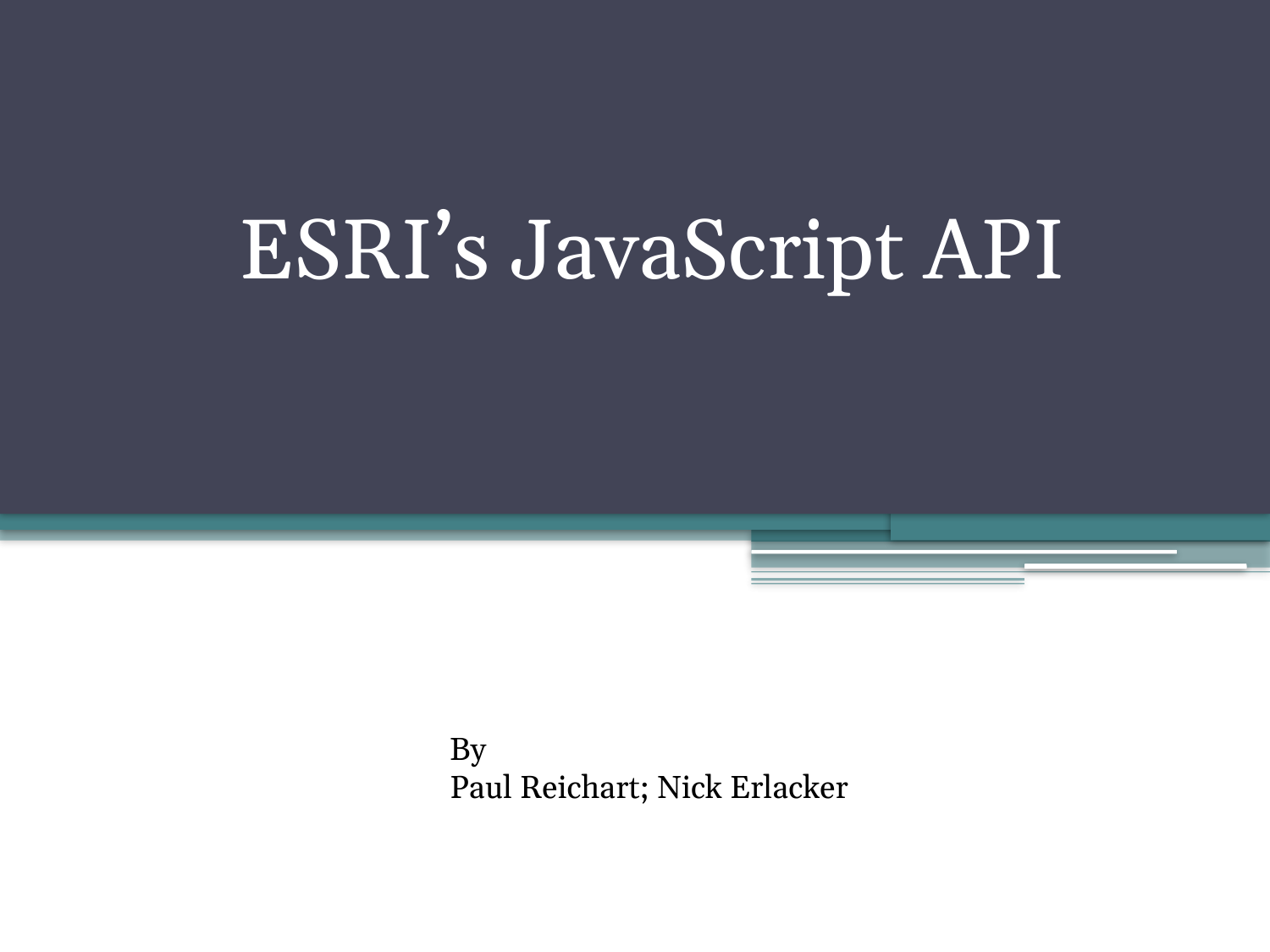

ESRI’s JavaScript API
By
Paul Reichart; Nick Erlacker